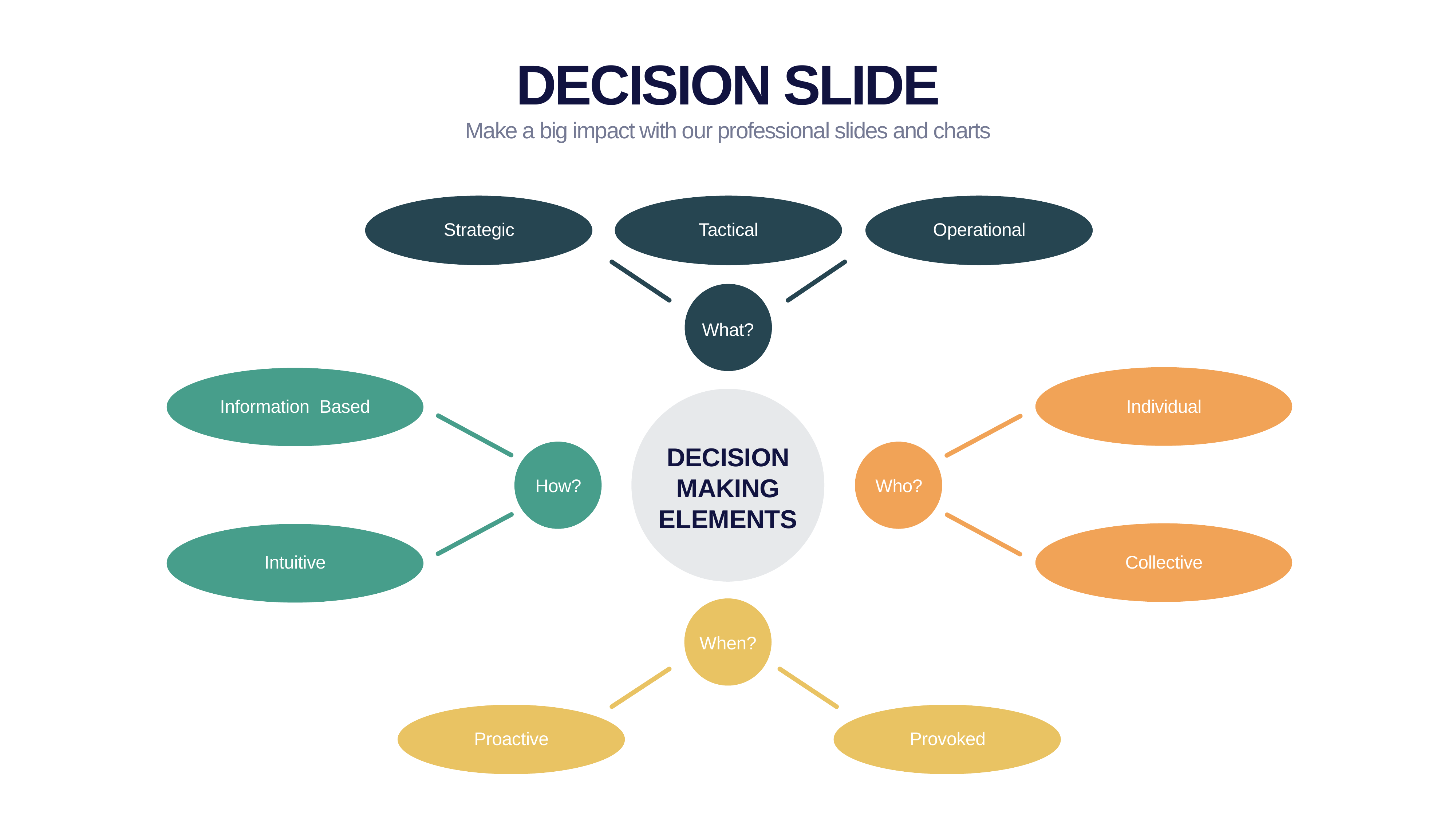

DECISION SLIDE
Make a big impact with our professional slides and charts

Strategic
Tactical
Operational

What?

Information  Based
Individual

DECISION MAKING ELEMENTS

How?
Who?

Intuitive
Collective

When?

Proactive
Provoked